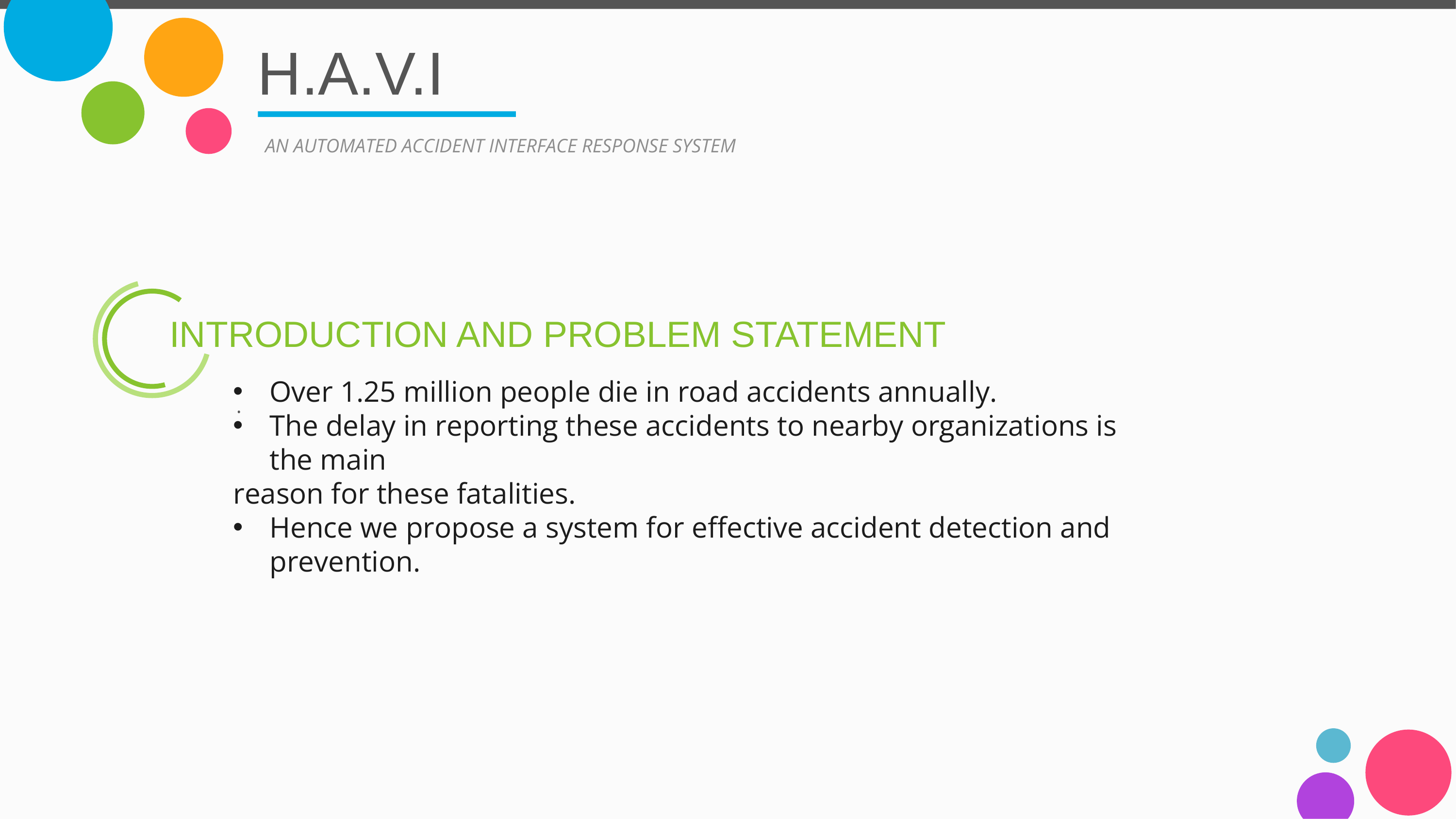

# H.A.V.I
AN AUTOMATED ACCIDENT INTERFACE RESPONSE SYSTEM

INTRODUCTION AND PROBLEM STATEMENT
Over 1.25 million people die in road accidents annually.
The delay in reporting these accidents to nearby organizations is the main
reason for these fatalities.
Hence we propose a system for effective accident detection and prevention.
.